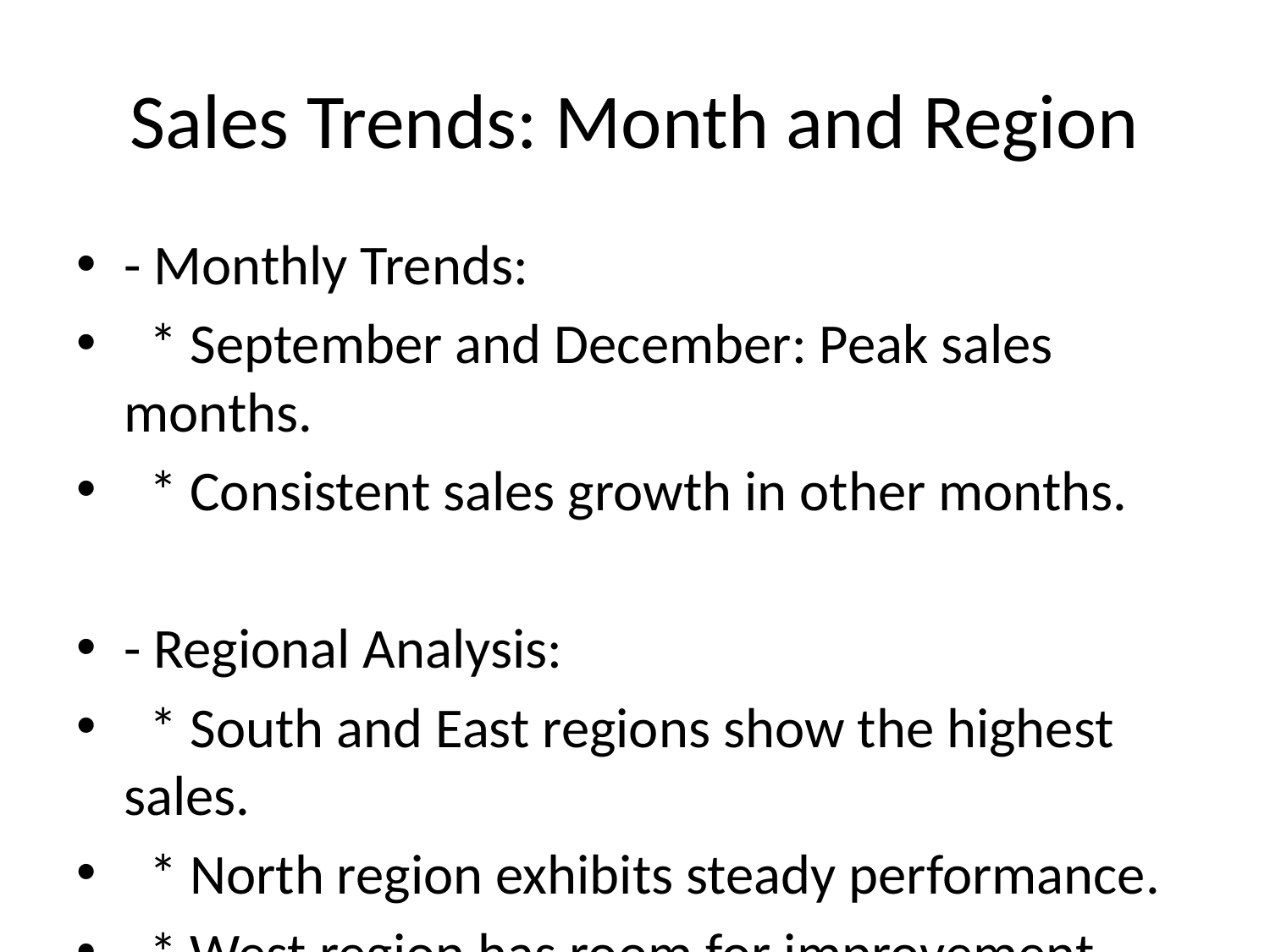

# Sales Trends: Month and Region
- Monthly Trends:
  * September and December: Peak sales months.
  * Consistent sales growth in other months.

- Regional Analysis:
  * South and East regions show the highest sales.
  * North region exhibits steady performance.
  * West region has room for improvement.